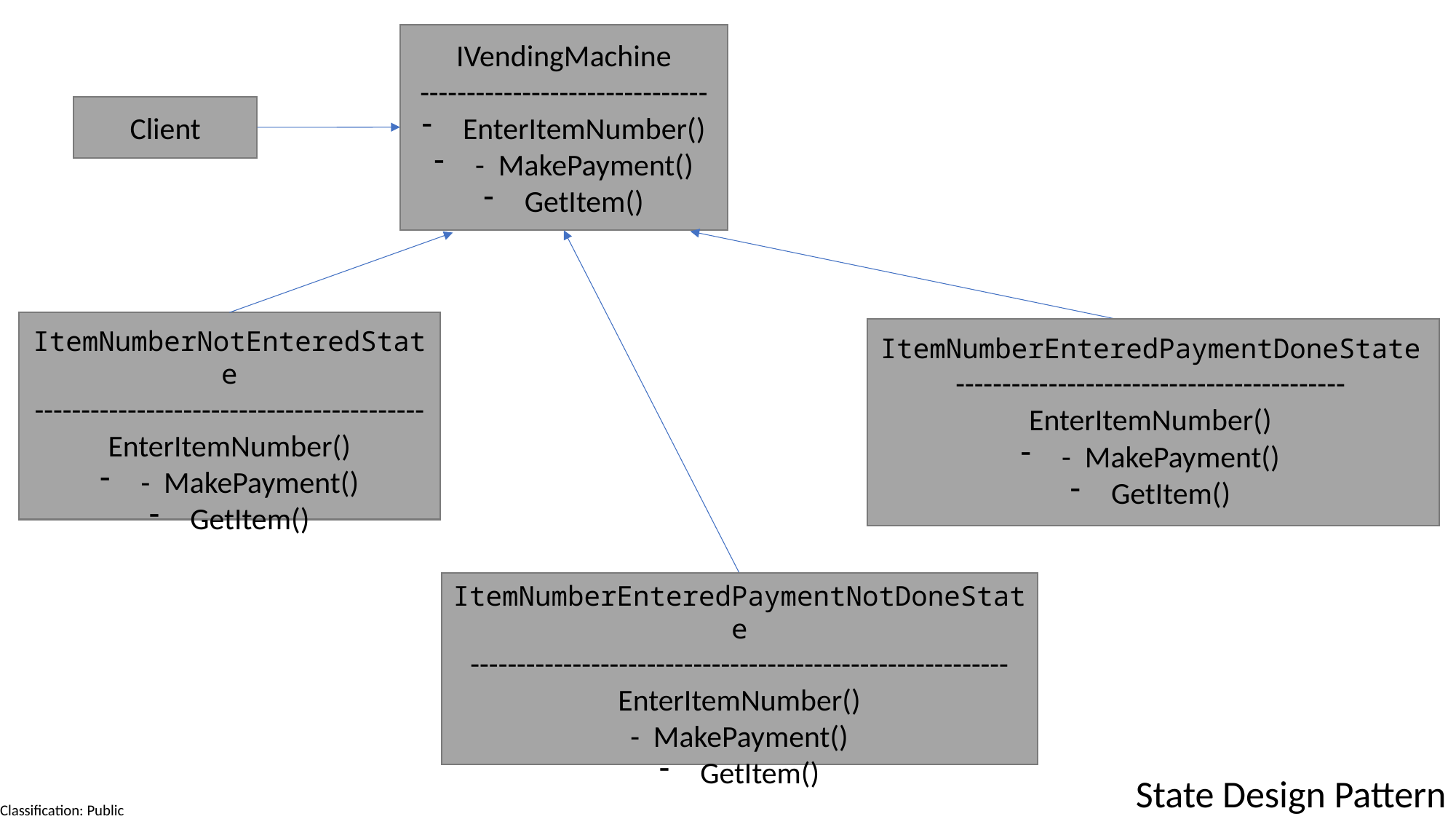

IVendingMachine
-------------------------------
EnterItemNumber()
-  MakePayment()
GetItem()

Client

ItemNumberNotEnteredState
------------------------------------------ EnterItemNumber()
-  MakePayment()
GetItem()

ItemNumberEnteredPaymentDoneState
------------------------------------------ EnterItemNumber()
-  MakePayment()
GetItem()
ItemNumberEnteredPaymentNotDoneState
---------------------------------------------------------- EnterItemNumber()
-  MakePayment()
GetItem()

State Design Pattern